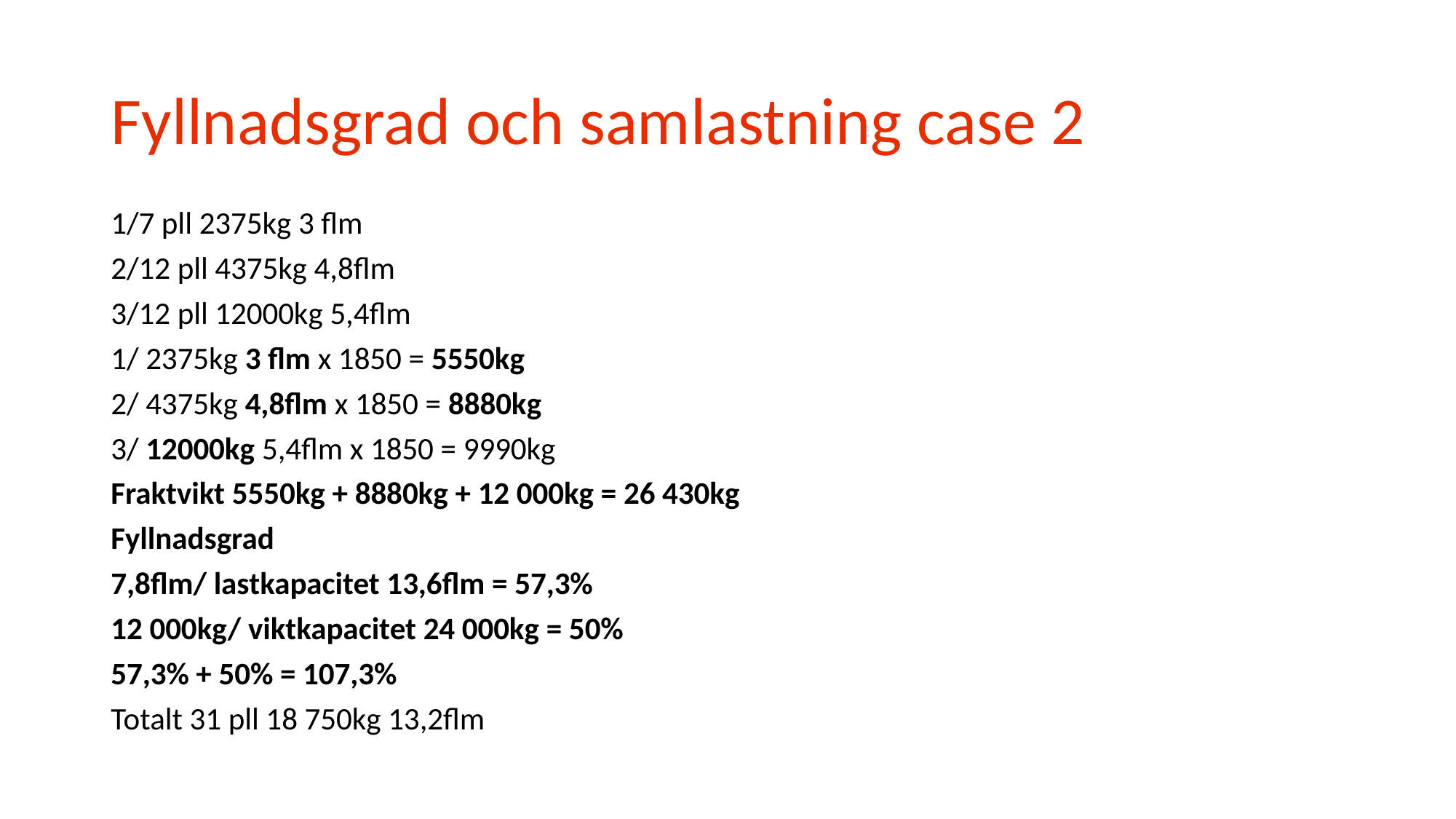

# Fyllnadsgrad och samlastning case 2
1/7 pll 2375kg 3 flm
2/12 pll 4375kg 4,8flm
3/12 pll 12000kg 5,4flm
1/ 2375kg 3 flm x 1850 = 5550kg
2/ 4375kg 4,8flm x 1850 = 8880kg
3/ 12000kg 5,4flm x 1850 = 9990kg
Fraktvikt 5550kg + 8880kg + 12 000kg = 26 430kg
Fyllnadsgrad
7,8flm/ lastkapacitet 13,6flm = 57,3%
12 000kg/ viktkapacitet 24 000kg = 50%
57,3% + 50% = 107,3%
Totalt 31 pll 18 750kg 13,2flm